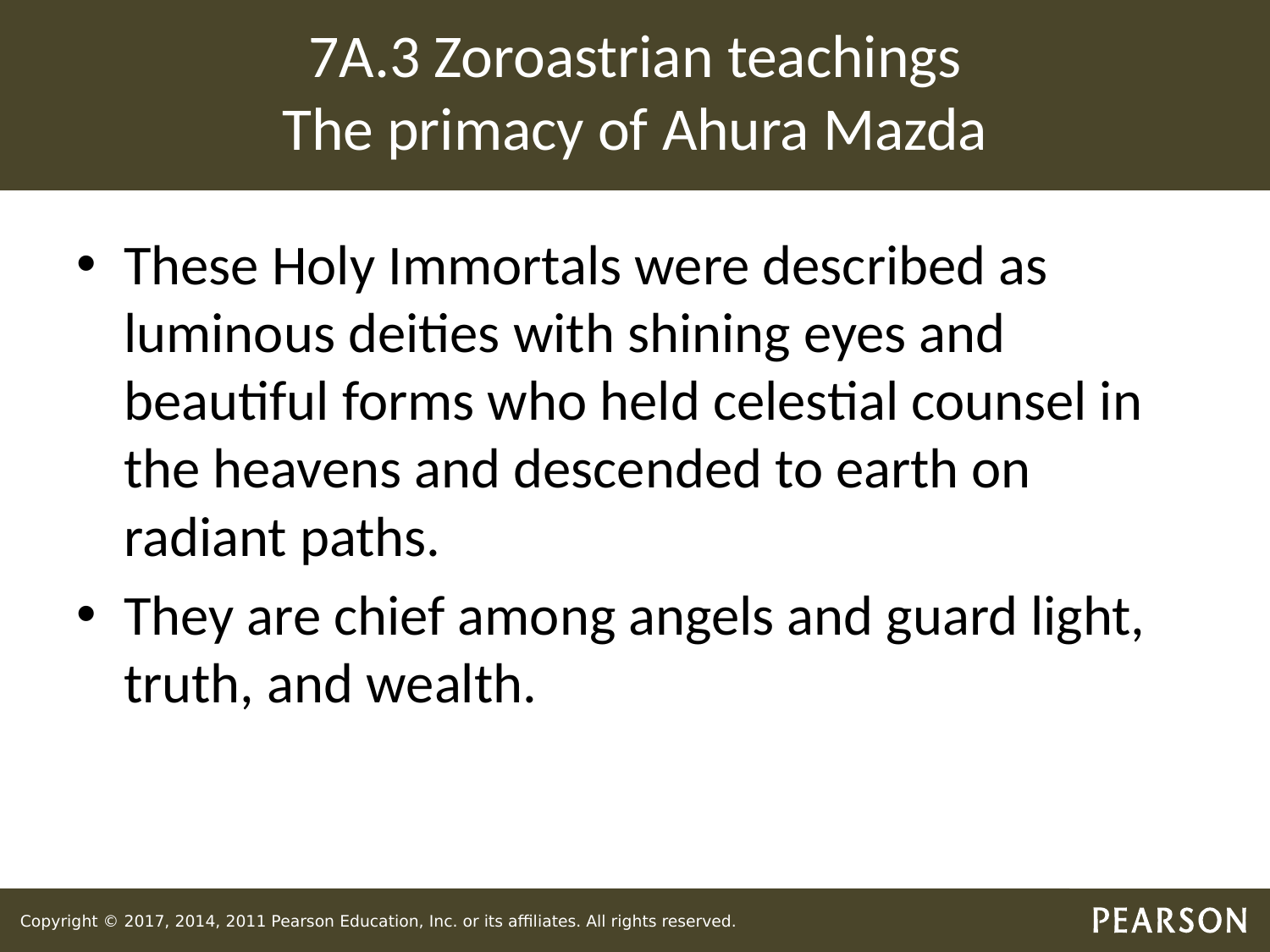

# 7A.3 Zoroastrian teachings The primacy of Ahura Mazda
These Holy Immortals were described as luminous deities with shining eyes and beautiful forms who held celestial counsel in the heavens and descended to earth on radiant paths.
They are chief among angels and guard light, truth, and wealth.